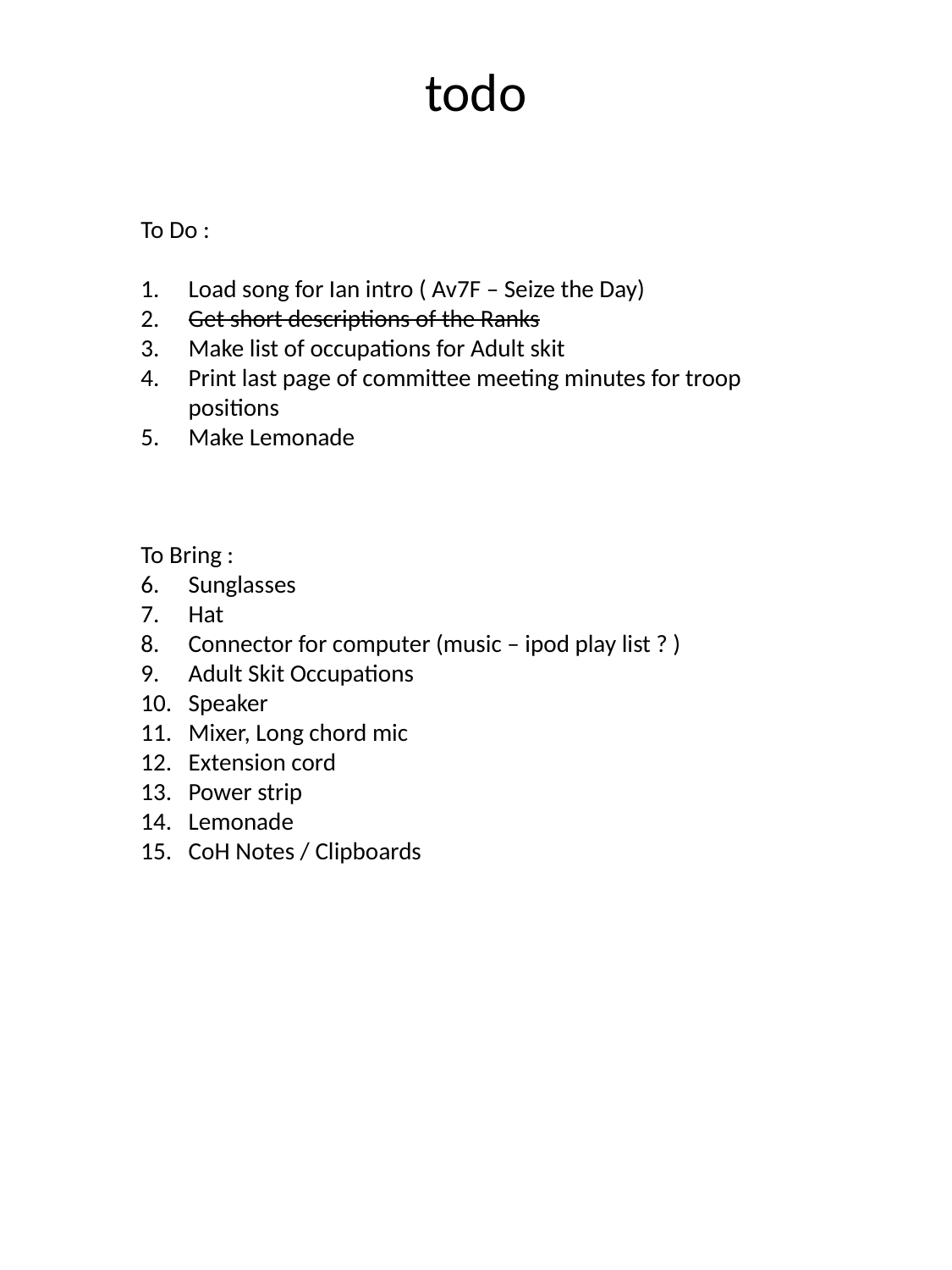

# todo
To Do :

Load song for Ian intro ( Av7F – Seize the Day)
Get short descriptions of the Ranks
Make list of occupations for Adult skit
Print last page of committee meeting minutes for troop positions
Make Lemonade

To Bring :
Sunglasses
Hat
Connector for computer (music – ipod play list ? )
Adult Skit Occupations
Speaker
Mixer, Long chord mic
Extension cord
Power strip
Lemonade
CoH Notes / Clipboards